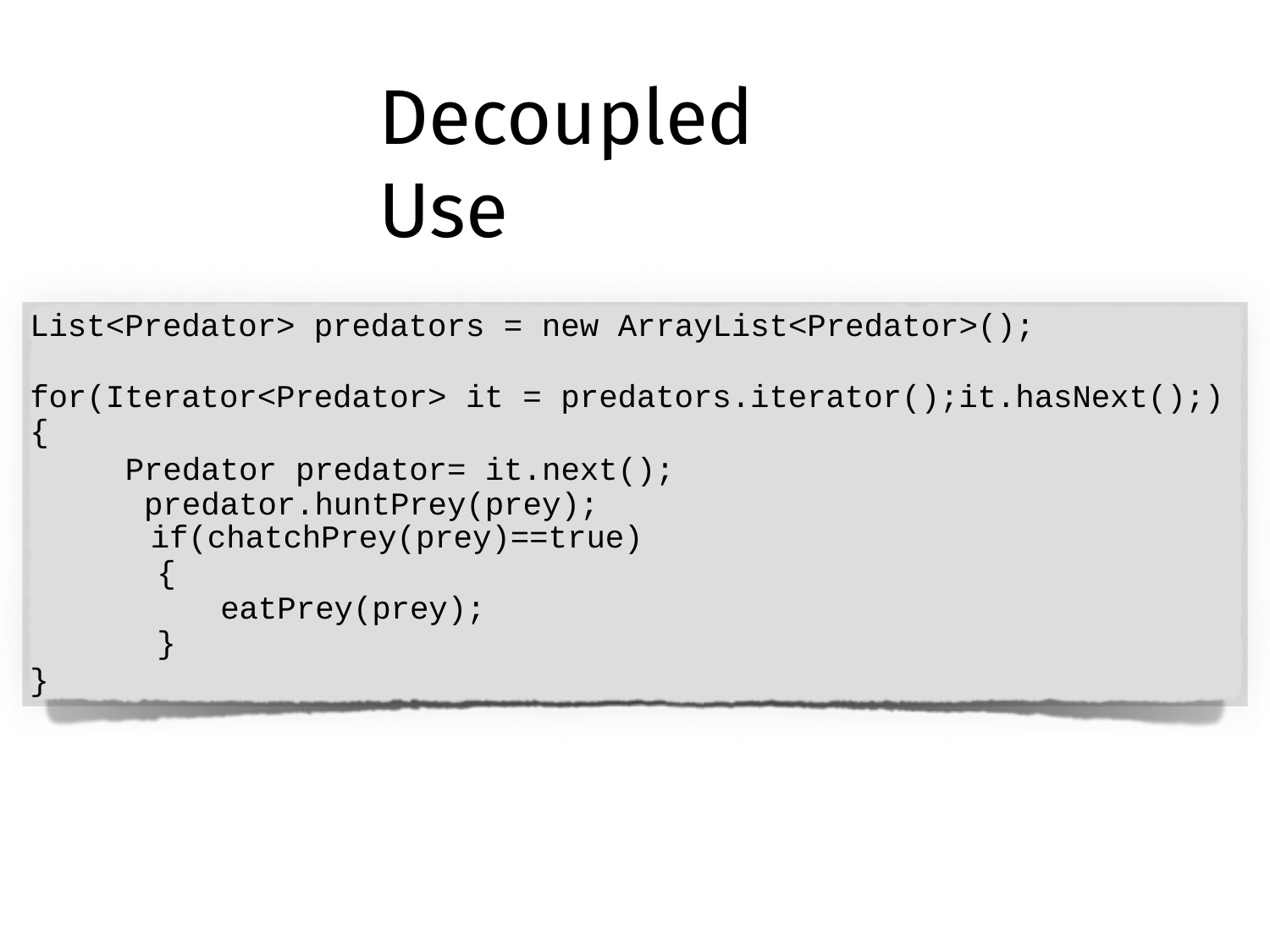

# Decoupled Use

List<Predator> predators = new ArrayList<Predator>();

for(Iterator<Predator> it = predators.iterator();it.hasNext();)
{
Predator predator= it.next();  predator.huntPrey(prey);
if(chatchPrey(prey)==true)
{
eatPrey(prey);
}
}